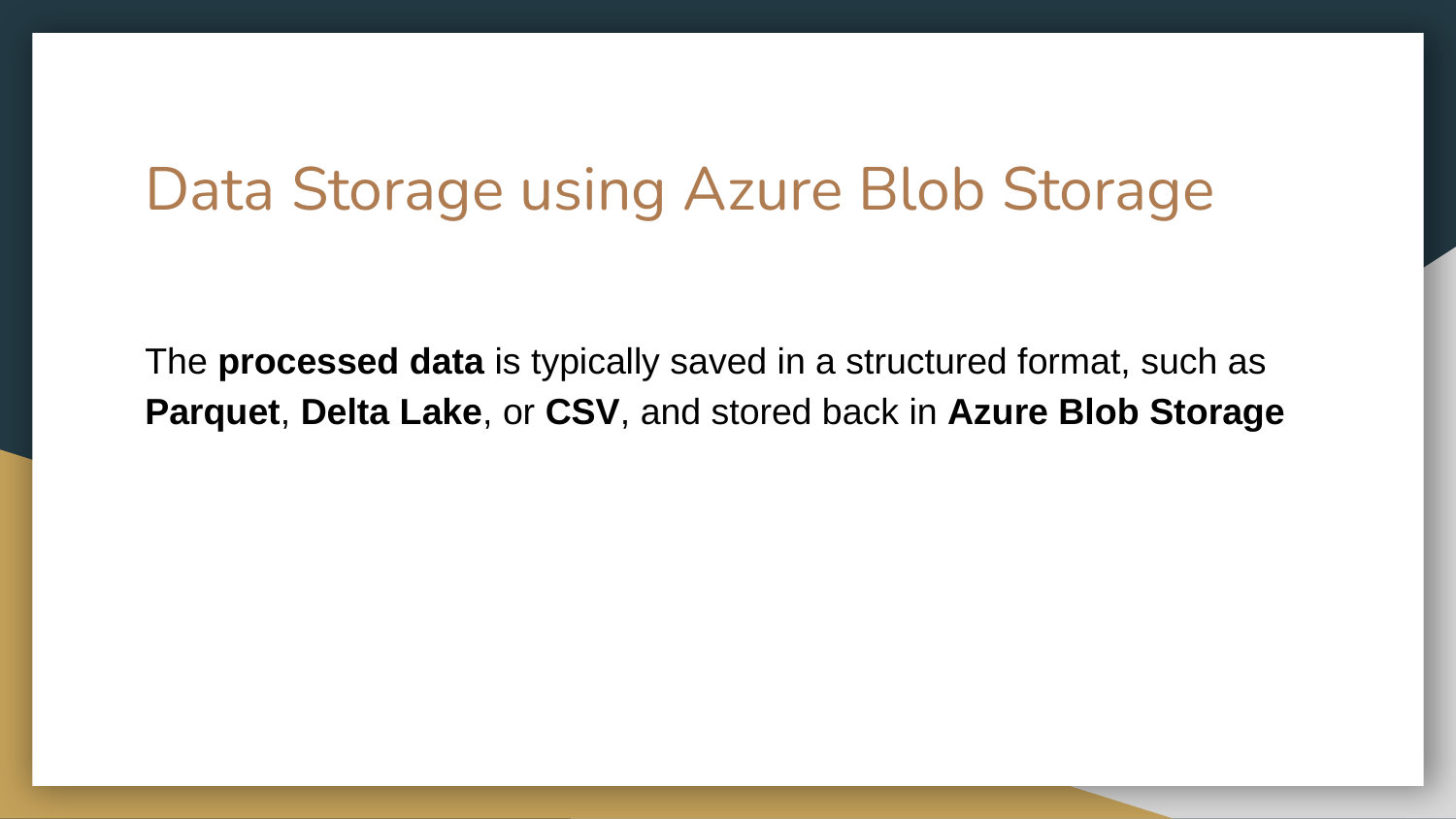

# Data Storage using Azure Blob Storage
The processed data is typically saved in a structured format, such as Parquet, Delta Lake, or CSV, and stored back in Azure Blob Storage